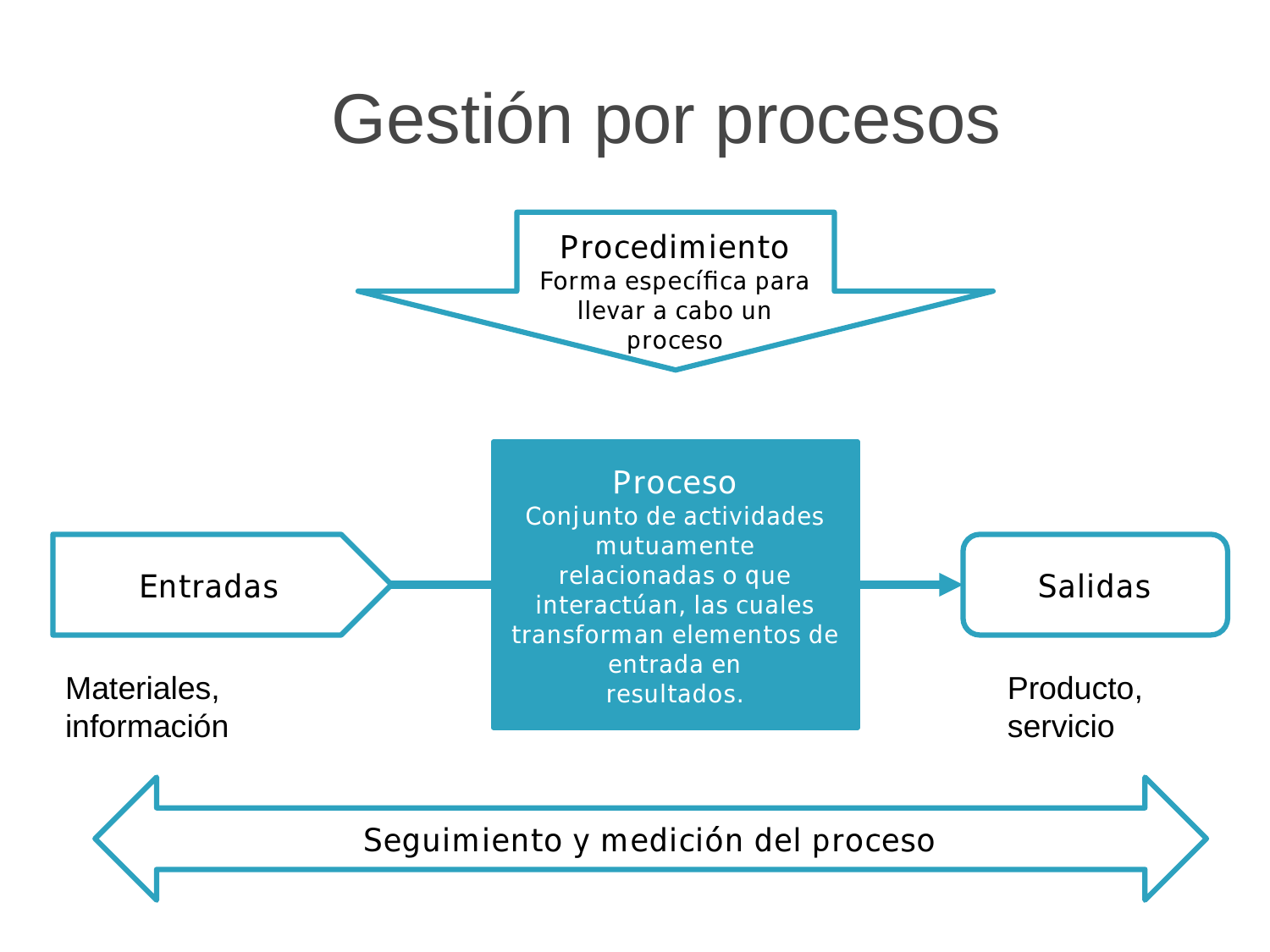

# Gestión por procesos

Procedimiento
Forma específica para llevar a cabo un proceso
Proceso
Conjunto de actividades mutuamente
relacionadas o que interactúan, las cuales
transforman elementos de entrada en
resultados.
Entradas
Salidas
Materiales, información
Producto, servicio
Seguimiento y medición del proceso